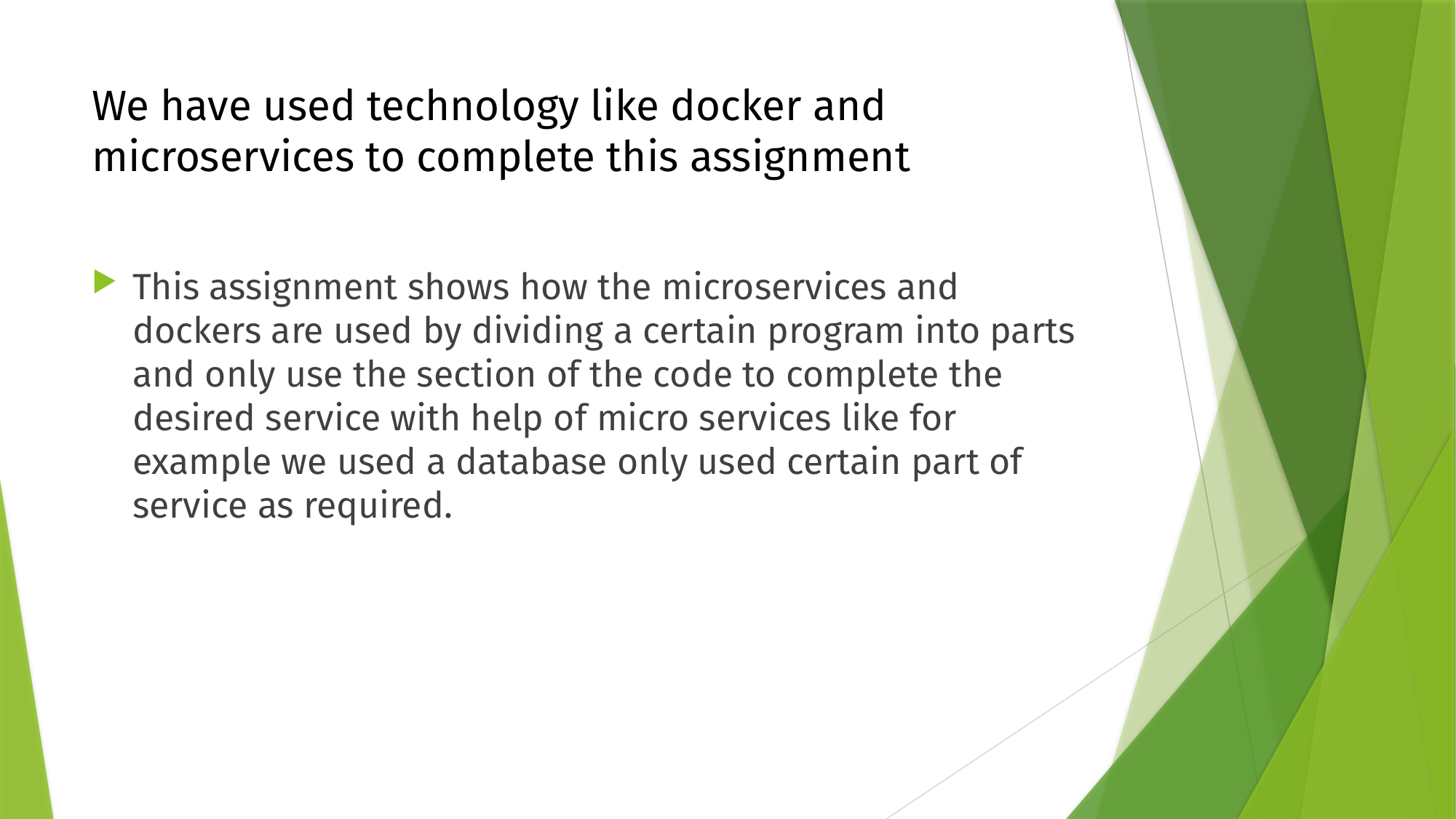

# We have used technology like docker and microservices to complete this assignment
This assignment shows how the microservices and dockers are used by dividing a certain program into parts and only use the section of the code to complete the desired service with help of micro services like for example we used a database only used certain part of service as required.